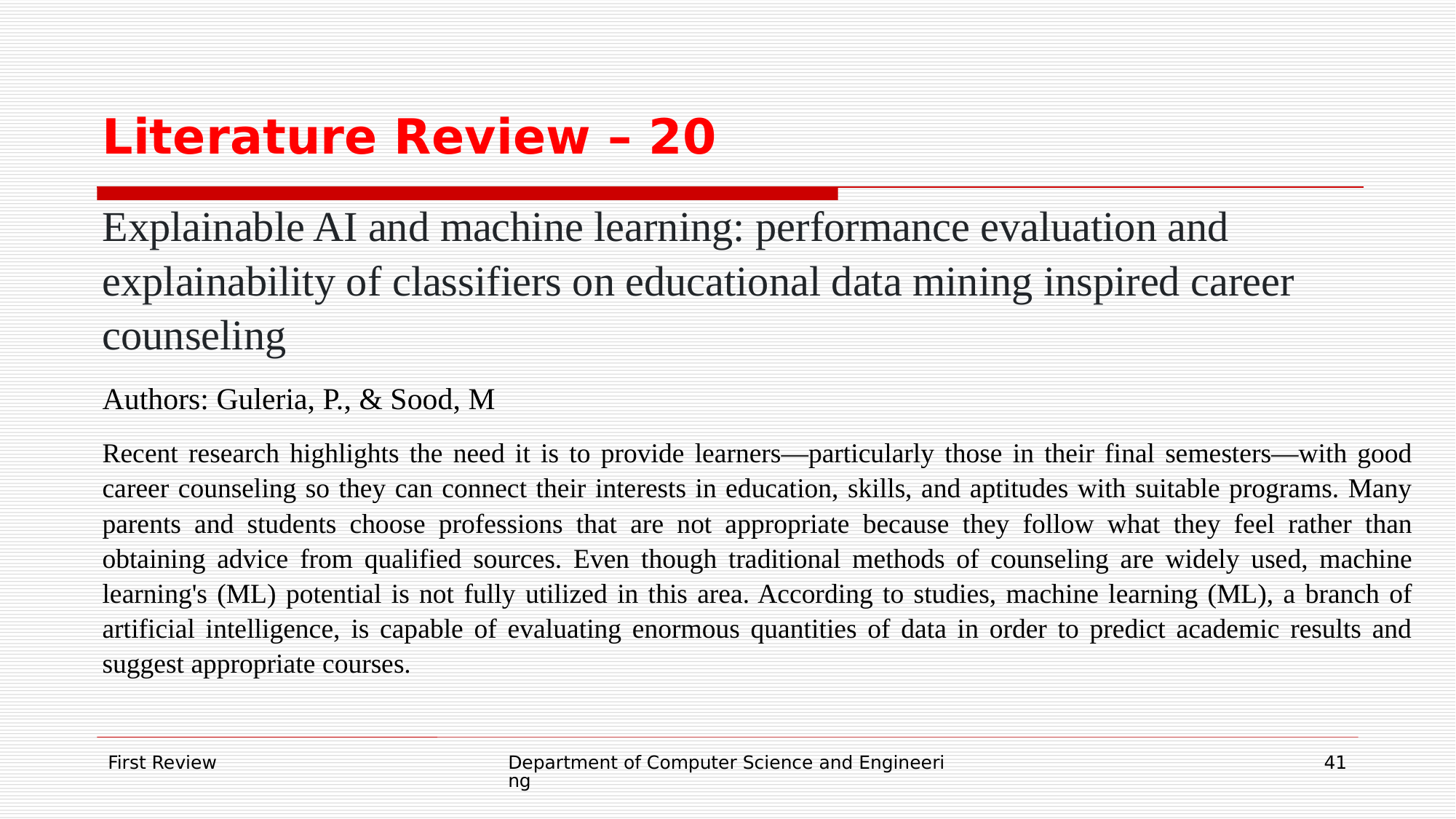

# Literature Review – 20
Explainable AI and machine learning: performance evaluation and explainability of classifiers on educational data mining inspired career counseling
Authors: Guleria, P., & Sood, M
Recent research highlights the need it is to provide learners—particularly those in their final semesters—with good career counseling so they can connect their interests in education, skills, and aptitudes with suitable programs. Many parents and students choose professions that are not appropriate because they follow what they feel rather than obtaining advice from qualified sources. Even though traditional methods of counseling are widely used, machine learning's (ML) potential is not fully utilized in this area. According to studies, machine learning (ML), a branch of artificial intelligence, is capable of evaluating enormous quantities of data in order to predict academic results and suggest appropriate courses.

First Review
Department of Computer Science and Engineering
41